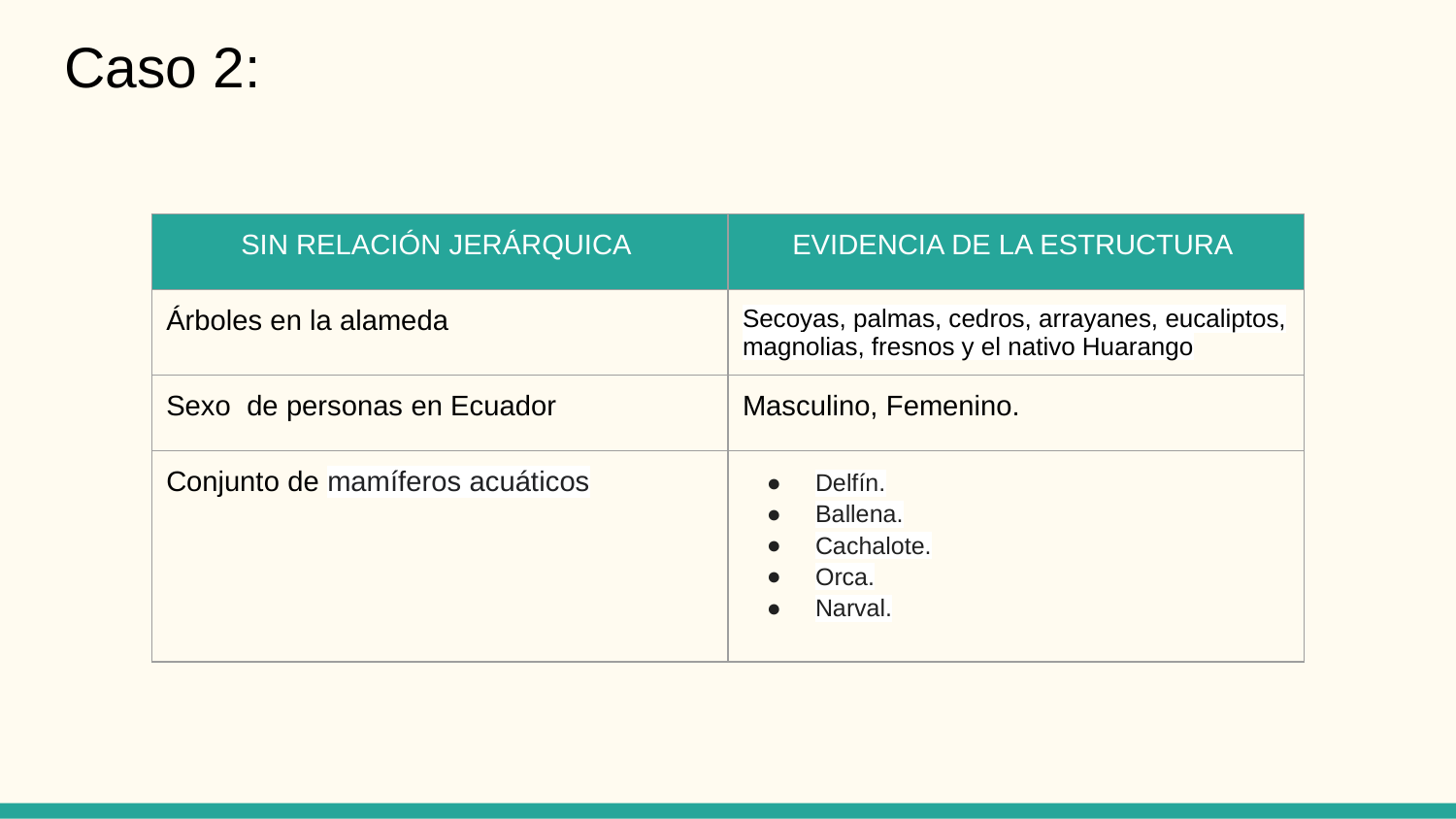

# Caso 2:
| SIN RELACIÓN JERÁRQUICA | EVIDENCIA DE LA ESTRUCTURA |
| --- | --- |
| Árboles en la alameda | Secoyas, palmas, cedros, arrayanes, eucaliptos, magnolias, fresnos y el nativo Huarango |
| Sexo de personas en Ecuador | Masculino, Femenino. |
| Conjunto de mamíferos acuáticos | Delfín. Ballena. Cachalote. Orca. Narval. |